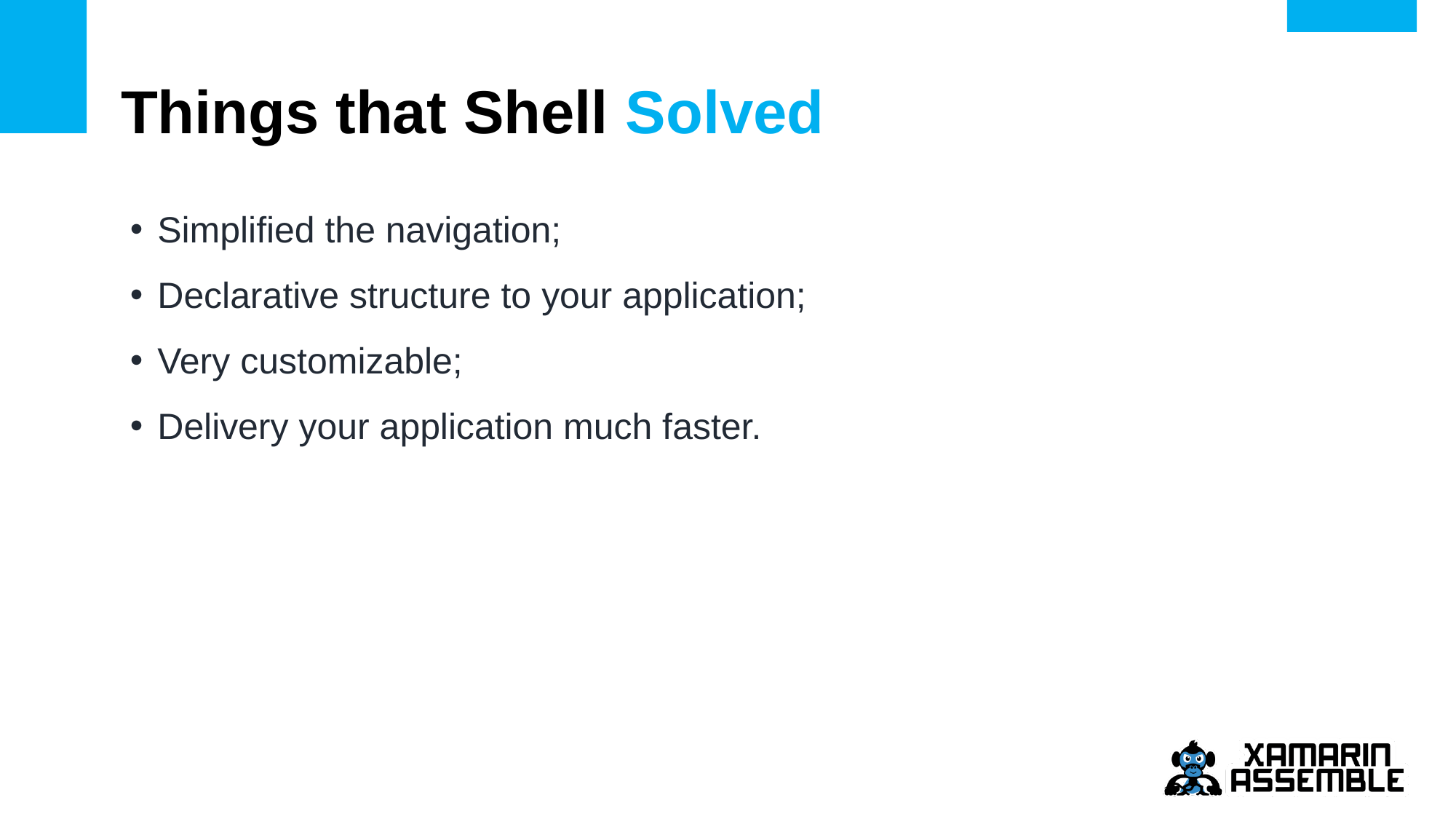

Things that Shell Solved
Simplified the navigation;
Declarative structure to your application;
Very customizable;
Delivery your application much faster.